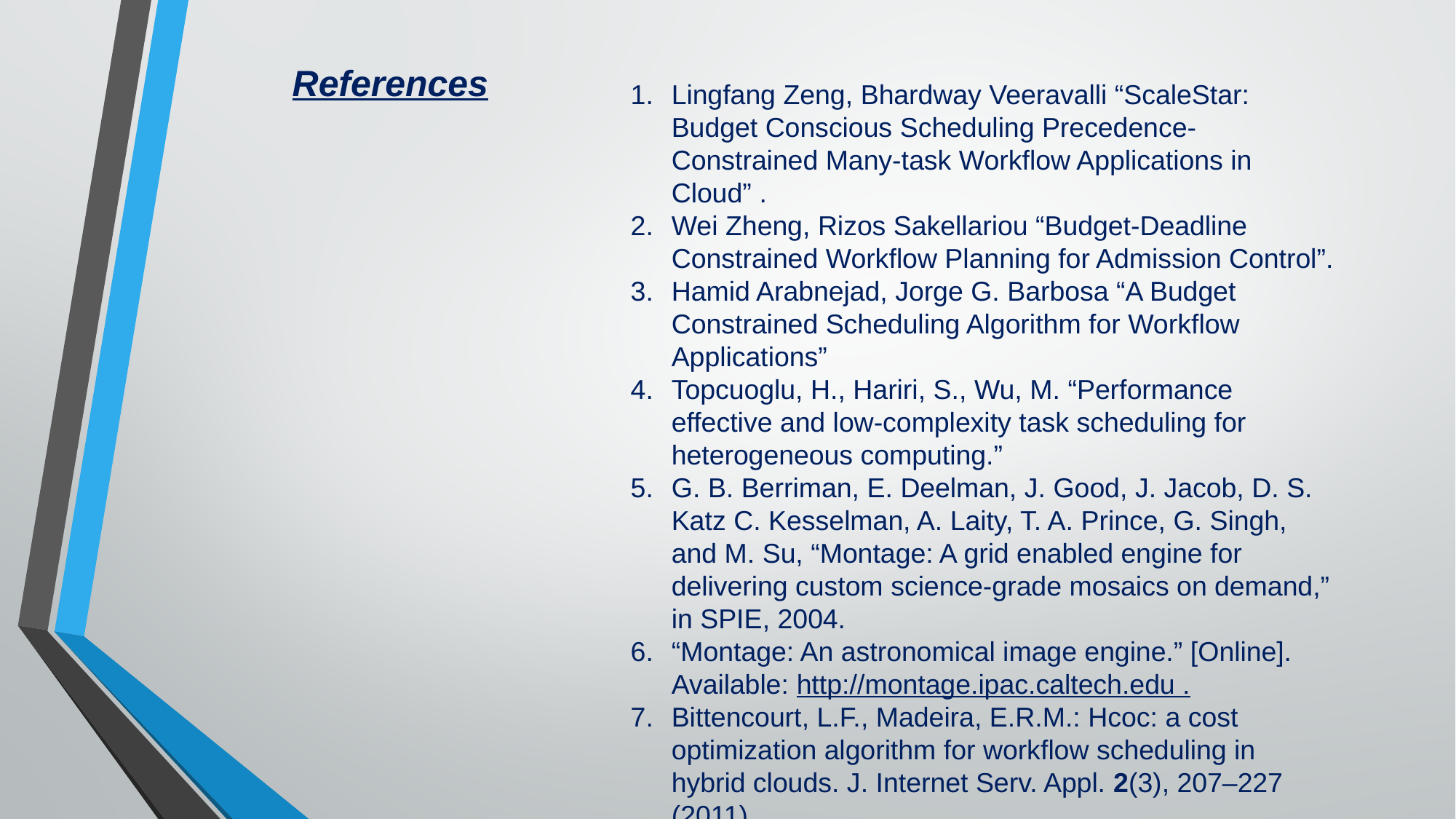

References
Lingfang Zeng, Bhardway Veeravalli “ScaleStar: Budget Conscious Scheduling Precedence-Constrained Many-task Workflow Applications in Cloud” .
Wei Zheng, Rizos Sakellariou “Budget-Deadline Constrained Workflow Planning for Admission Control”.
Hamid Arabnejad, Jorge G. Barbosa “A Budget Constrained Scheduling Algorithm for Workflow Applications”
Topcuoglu, H., Hariri, S., Wu, M. “Performance effective and low-complexity task scheduling for heterogeneous computing.”
G. B. Berriman, E. Deelman, J. Good, J. Jacob, D. S. Katz C. Kesselman, A. Laity, T. A. Prince, G. Singh, and M. Su, “Montage: A grid enabled engine for delivering custom science-grade mosaics on demand,” in SPIE, 2004.
“Montage: An astronomical image engine.” [Online]. Available: http://montage.ipac.caltech.edu .
Bittencourt, L.F., Madeira, E.R.M.: Hcoc: a cost optimization algorithm for workflow scheduling in hybrid clouds. J. Internet Serv. Appl. 2(3), 207–227 (2011).
Prodan, R., Wieczorek, M.: Bi-criteria scheduling of scientific grid workflows. IEEE Trans. Autom. Sci. Eng. 7(2), 364–376 (2010)